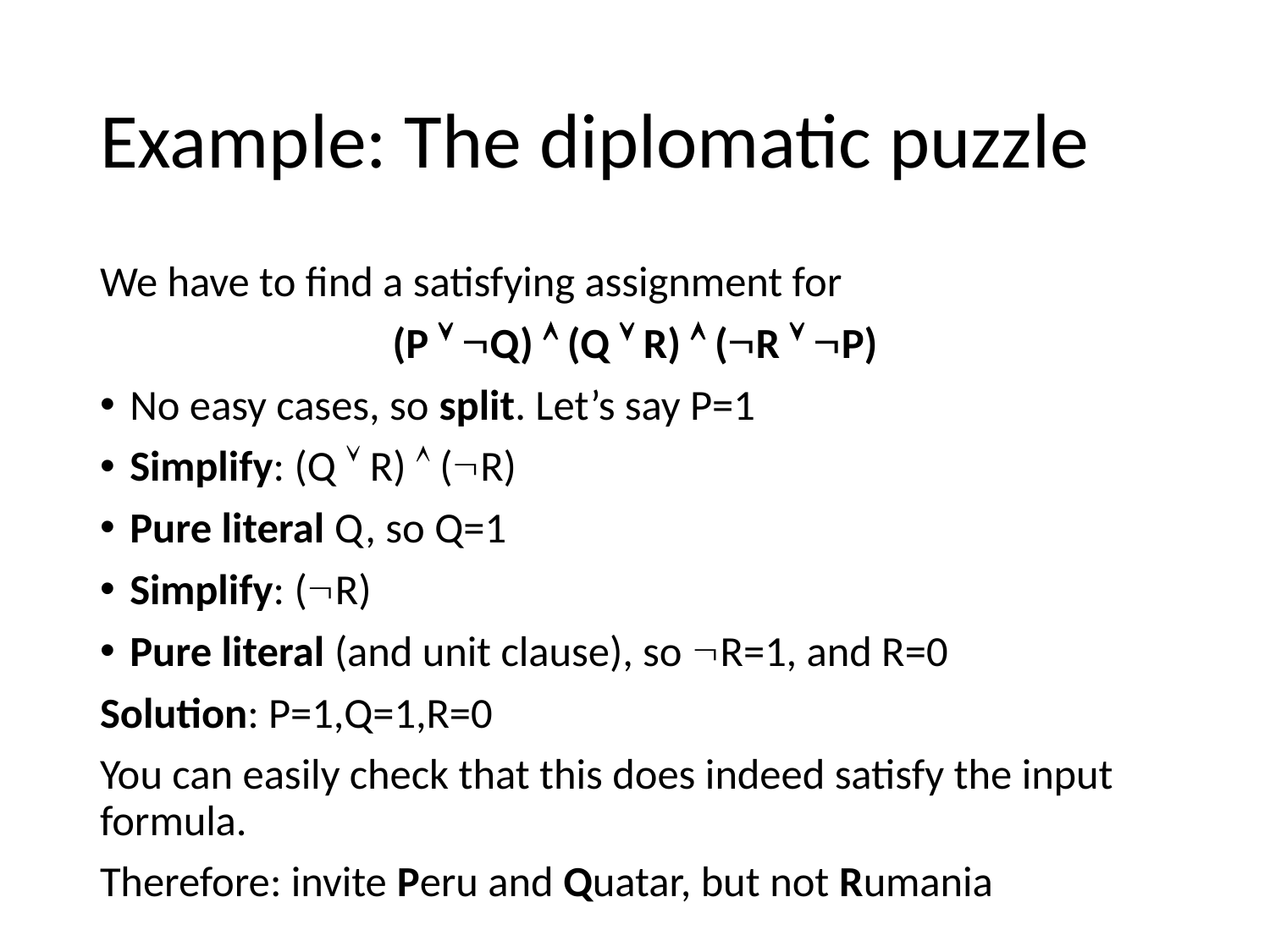

# Example: The diplomatic puzzle
We have to find a satisfying assignment for
(P ∨ ¬Q) ∧ (Q ∨ R) ∧ (¬R ∨ ¬P)
No easy cases, so split. Let’s say P=1
Simplify: (Q ∨ R) ∧ (¬R)
Pure literal Q, so Q=1
Simplify: (¬R)
Pure literal (and unit clause), so ¬R=1, and R=0
Solution: P=1,Q=1,R=0
You can easily check that this does indeed satisfy the input formula.
Therefore: invite Peru and Quatar, but not Rumania